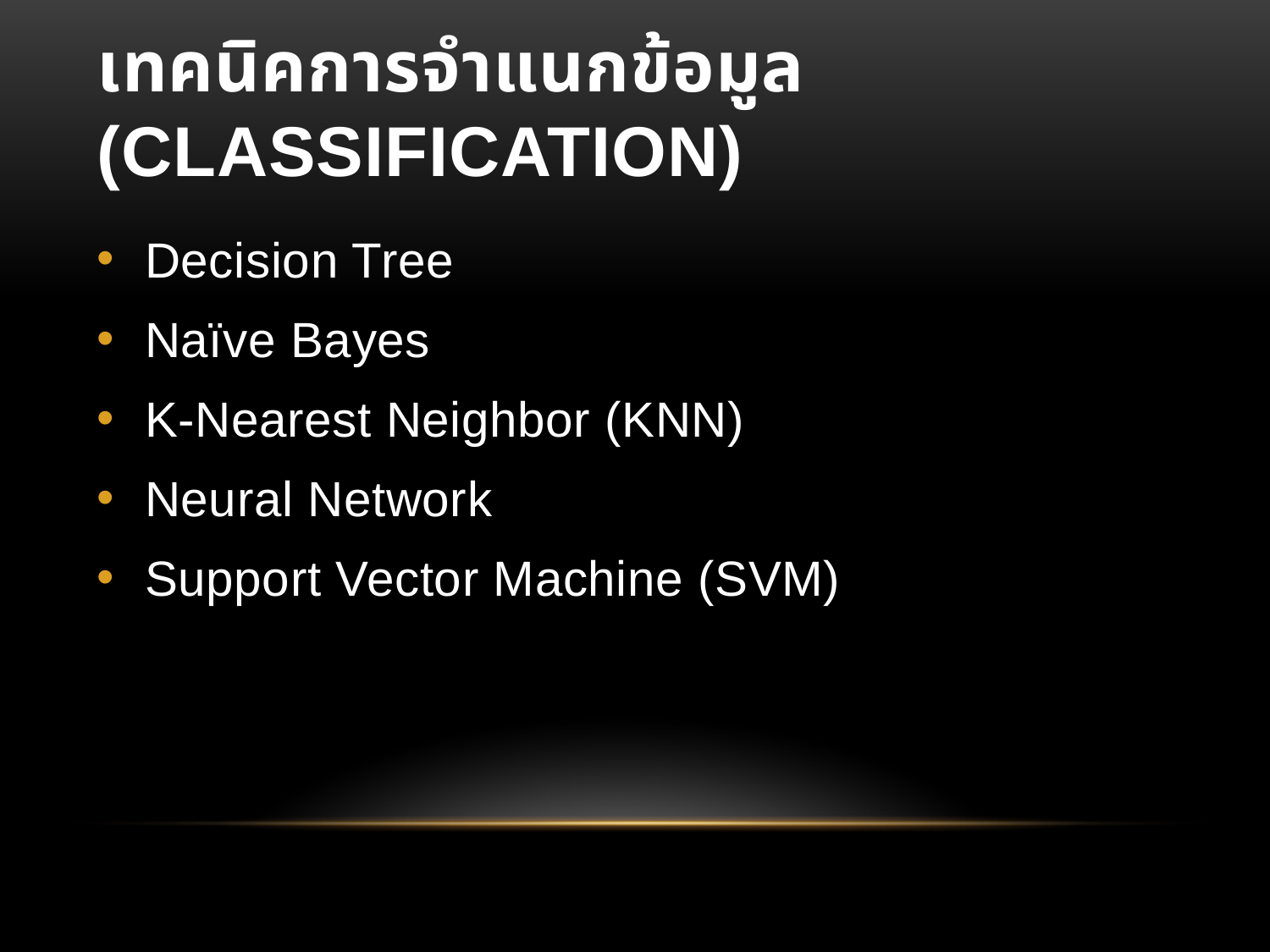

# เทคนิคการจำแนกข้อมูล (Classification)
Decision Tree
Naïve Bayes
K-Nearest Neighbor (KNN)
Neural Network
Support Vector Machine (SVM)